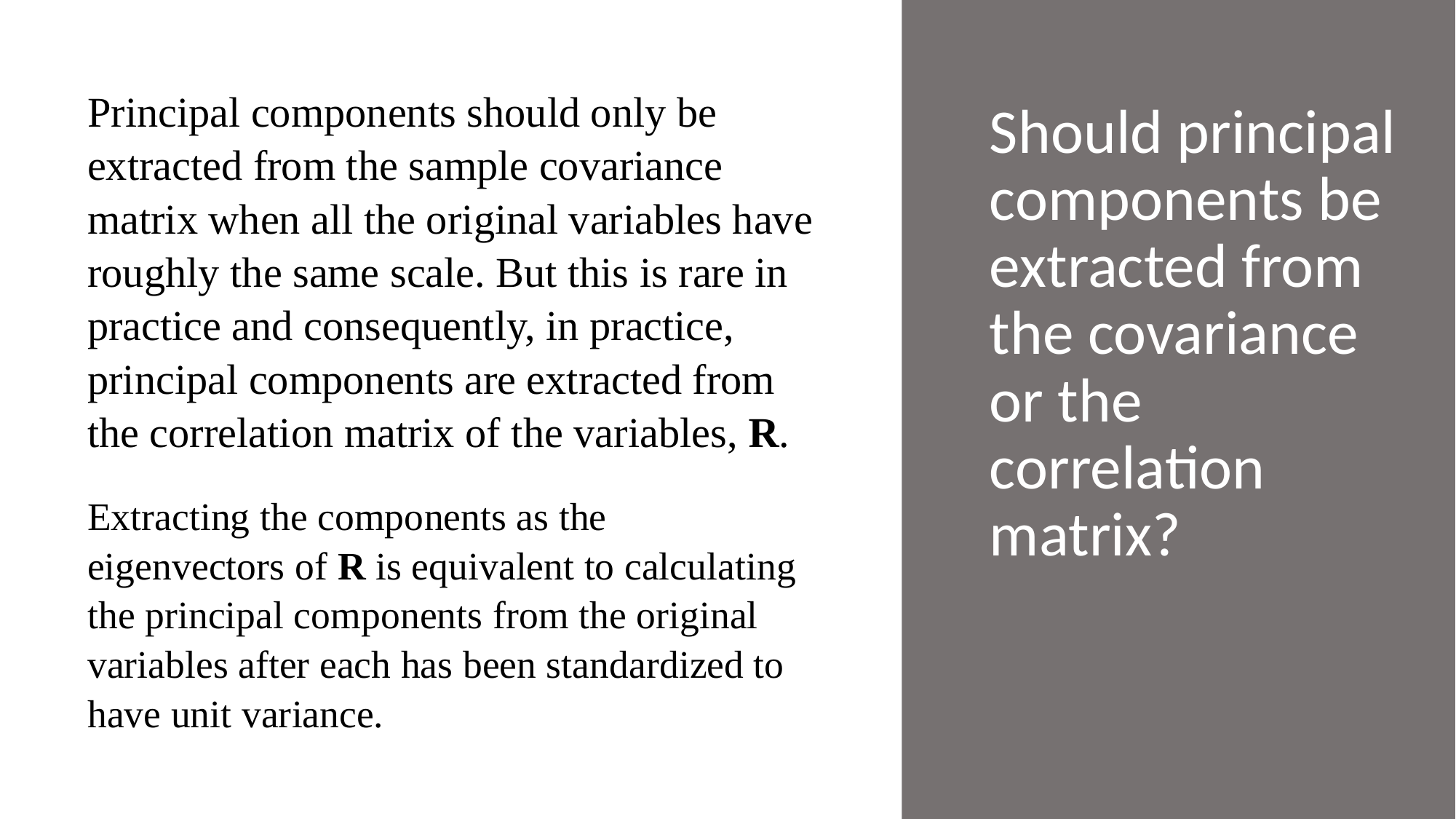

Principal components should only be extracted from the sample covariance matrix when all the original variables have roughly the same scale. But this is rare in practice and consequently, in practice, principal components are extracted from the correlation matrix of the variables, R.
# Should principal components be extracted from the covariance or the correlation matrix?
Extracting the components as the eigenvectors of R is equivalent to calculating the principal components from the original variables after each has been standardized to have unit variance.